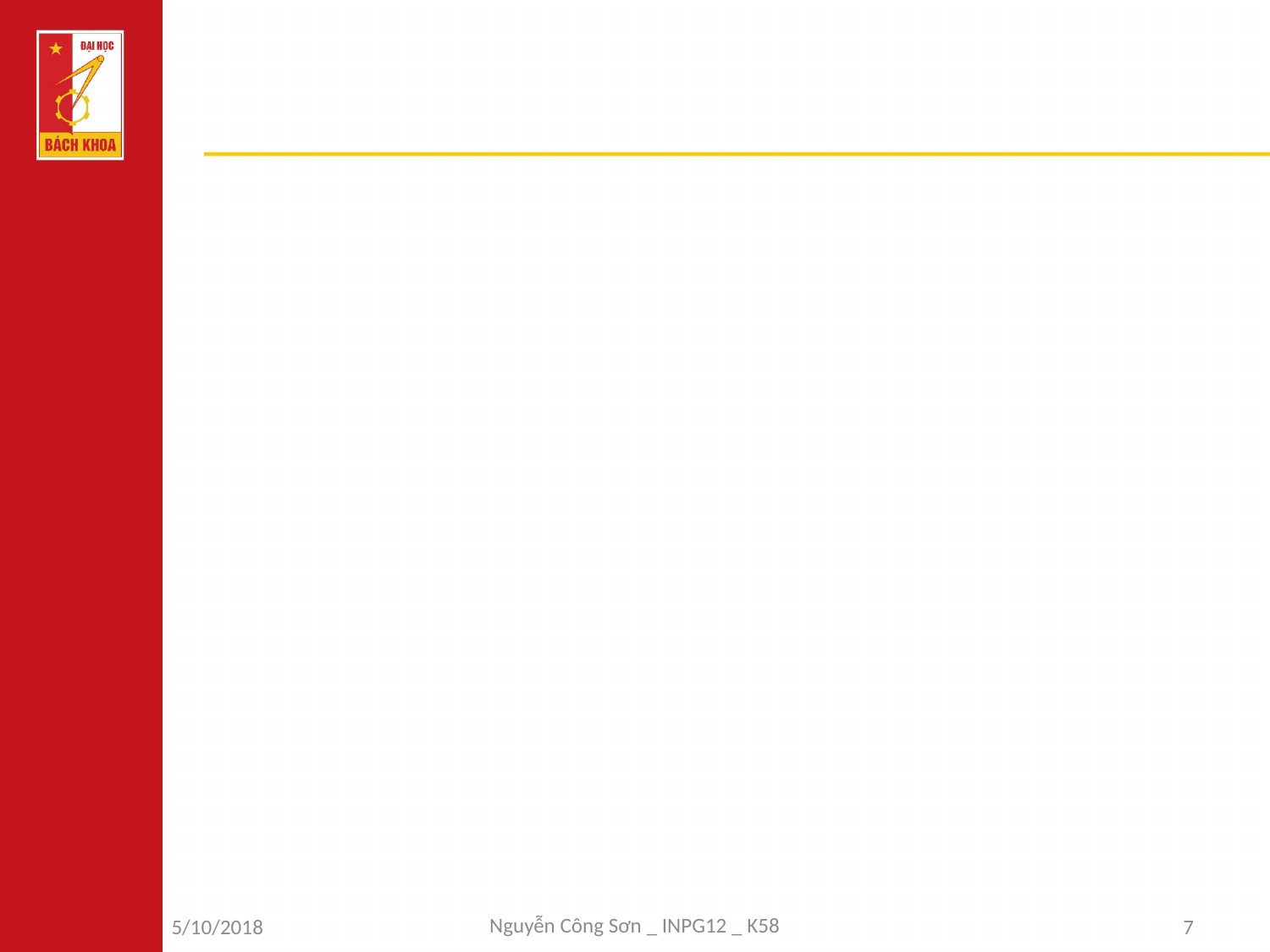

#

Nguyễn Công Sơn _ INPG12 _ K58
5/10/2018
7